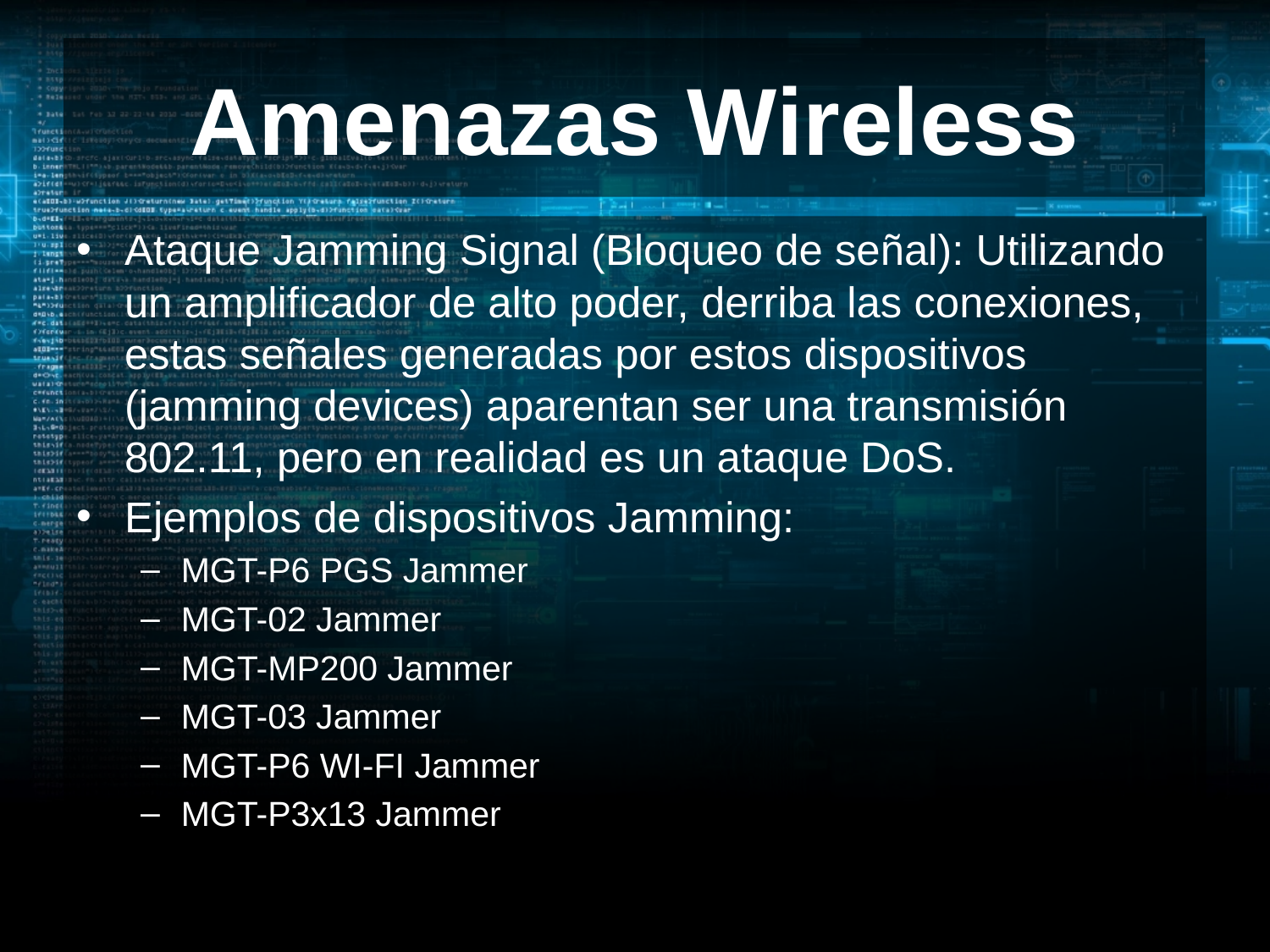

# Amenazas Wireless
Ataque Jamming Signal (Bloqueo de señal): Utilizando un amplificador de alto poder, derriba las conexiones, estas señales generadas por estos dispositivos (jamming devices) aparentan ser una transmisión 802.11, pero en realidad es un ataque DoS.
Ejemplos de dispositivos Jamming:
MGT-P6 PGS Jammer
MGT-02 Jammer
MGT-MP200 Jammer
MGT-03 Jammer
MGT-P6 WI-FI Jammer
MGT-P3x13 Jammer